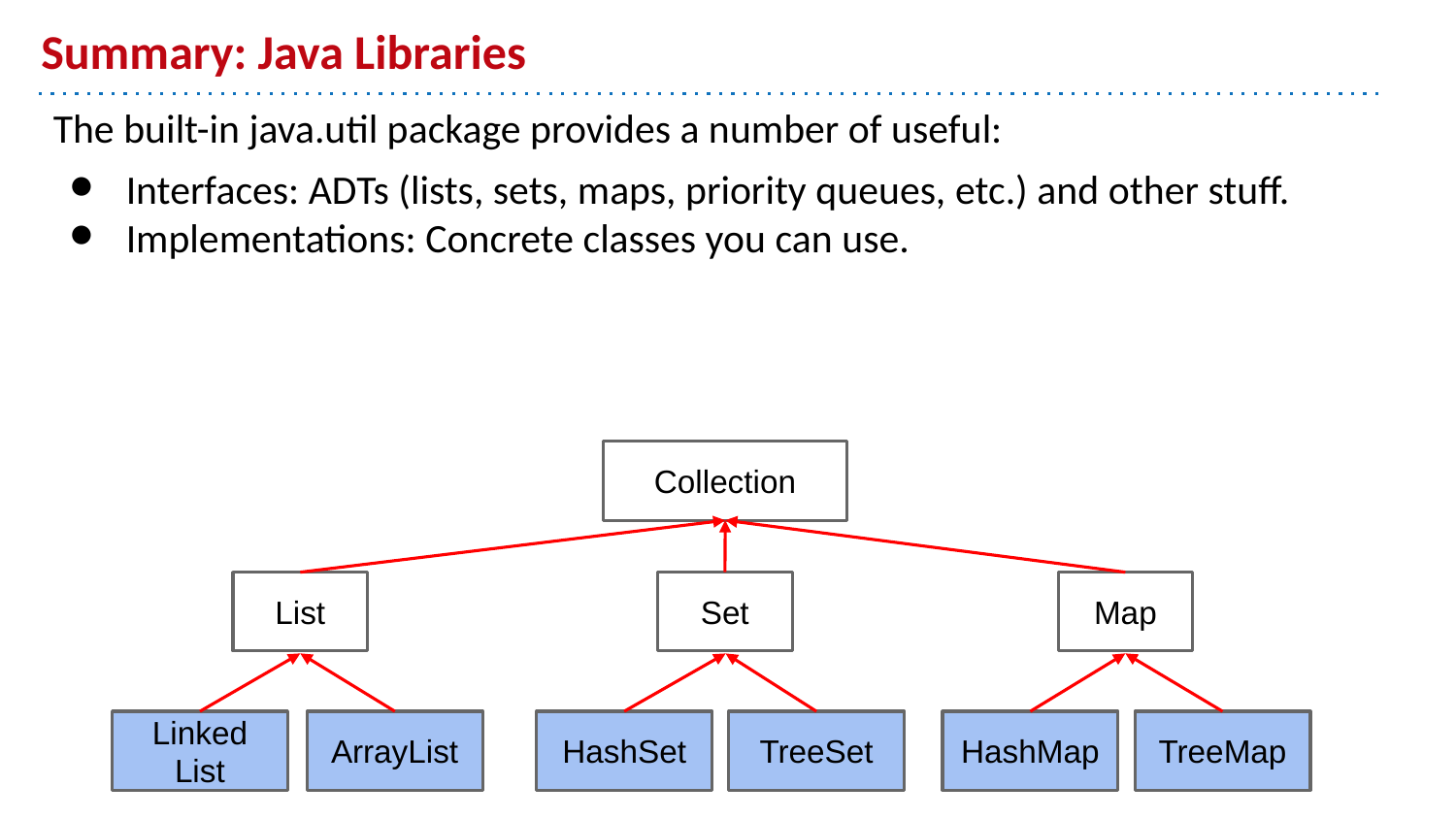

# Summary: Java Libraries
The built-in java.util package provides a number of useful:
Interfaces: ADTs (lists, sets, maps, priority queues, etc.) and other stuff.
Implementations: Concrete classes you can use.
Collection
List
Set
Map
Linked
List
ArrayList
HashSet
TreeSet
HashMap
TreeMap